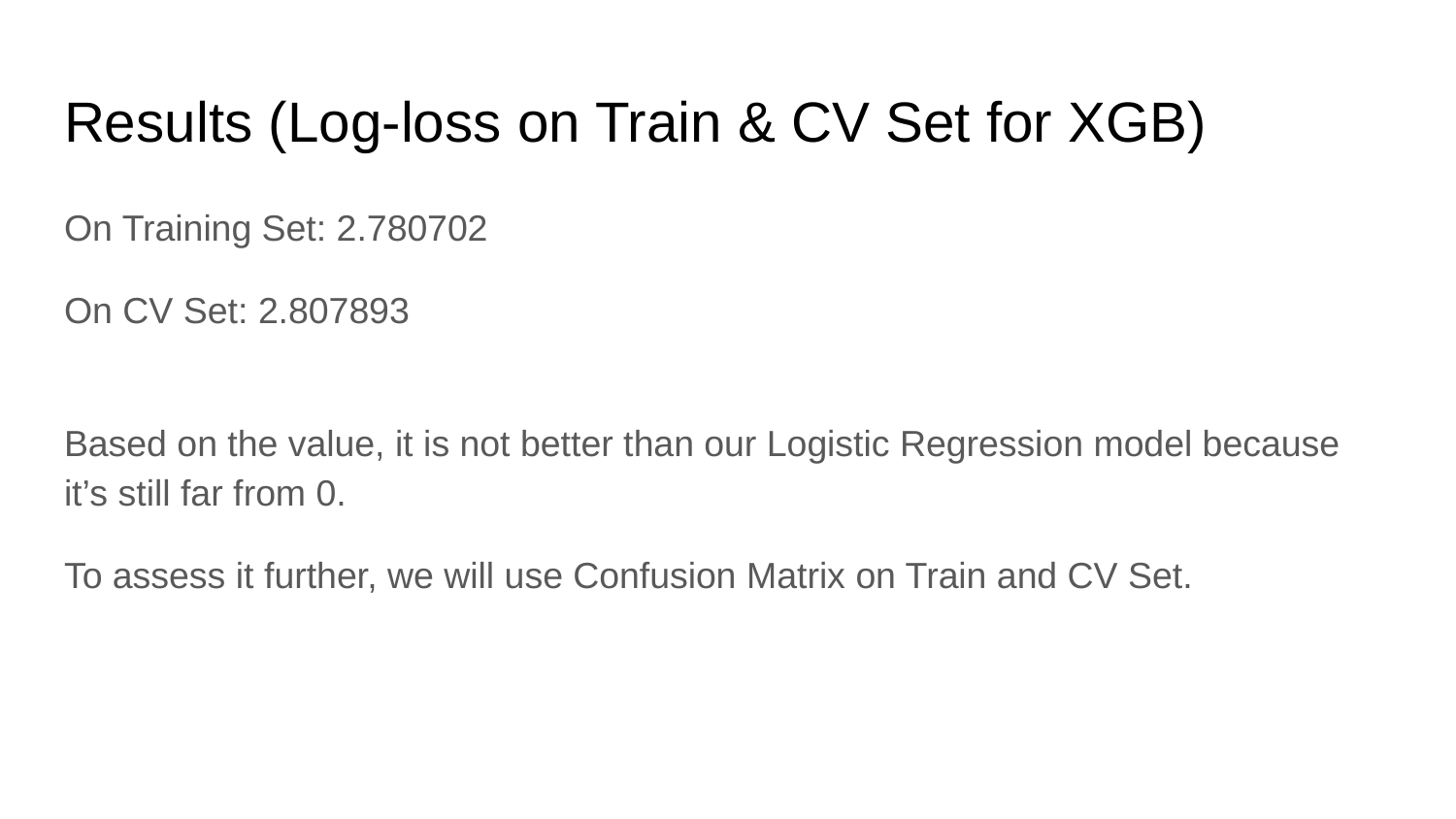

# Results (Log-loss on Train & CV Set for XGB)
On Training Set: 2.780702
On CV Set: 2.807893

Based on the value, it is not better than our Logistic Regression model because it’s still far from 0.
To assess it further, we will use Confusion Matrix on Train and CV Set.